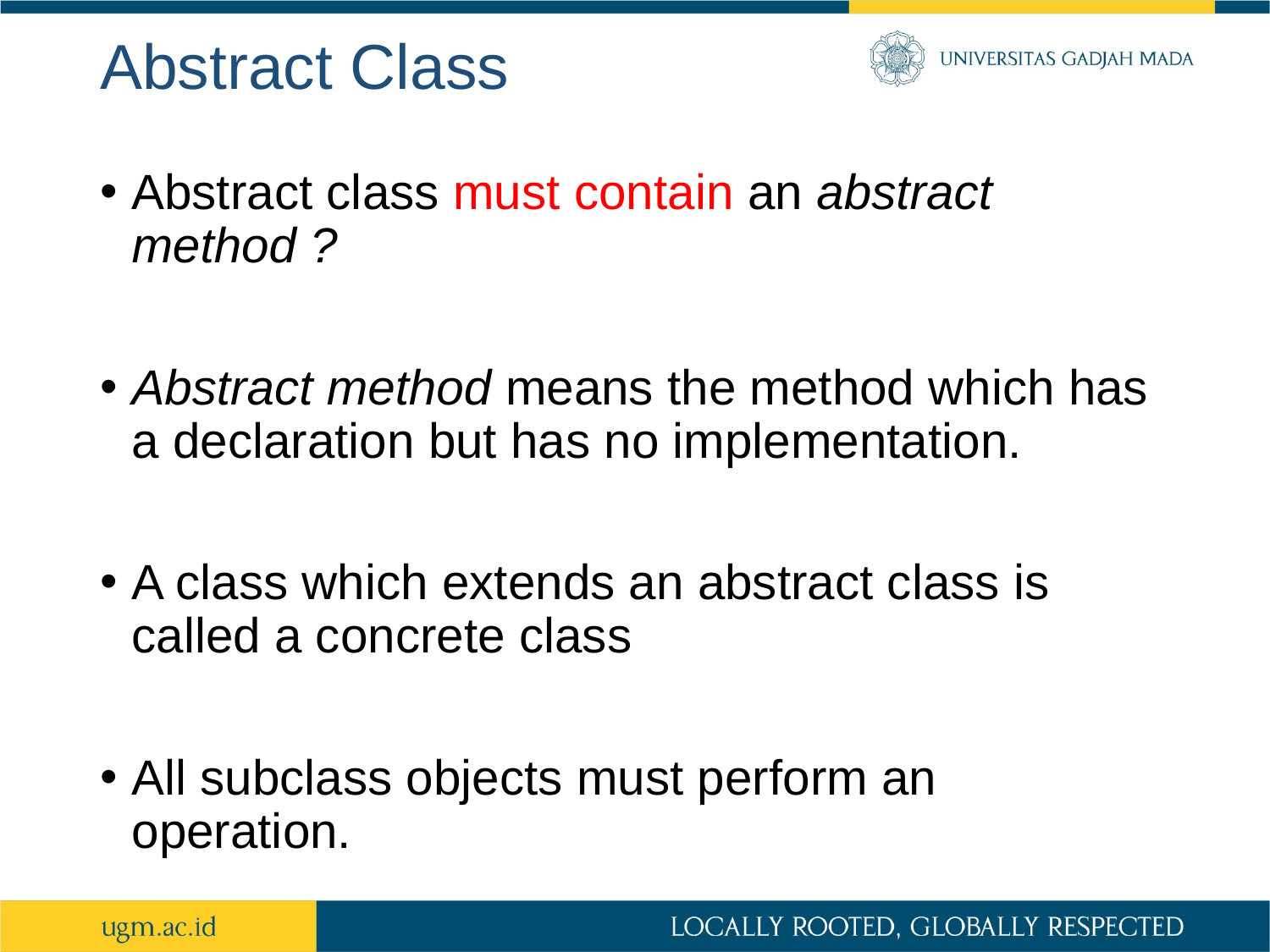

# Abstract Class
Abstract class must contain an abstract method ?

Abstract method means the method which has a declaration but has no implementation.

A class which extends an abstract class is called a concrete class

All subclass objects must perform an operation.